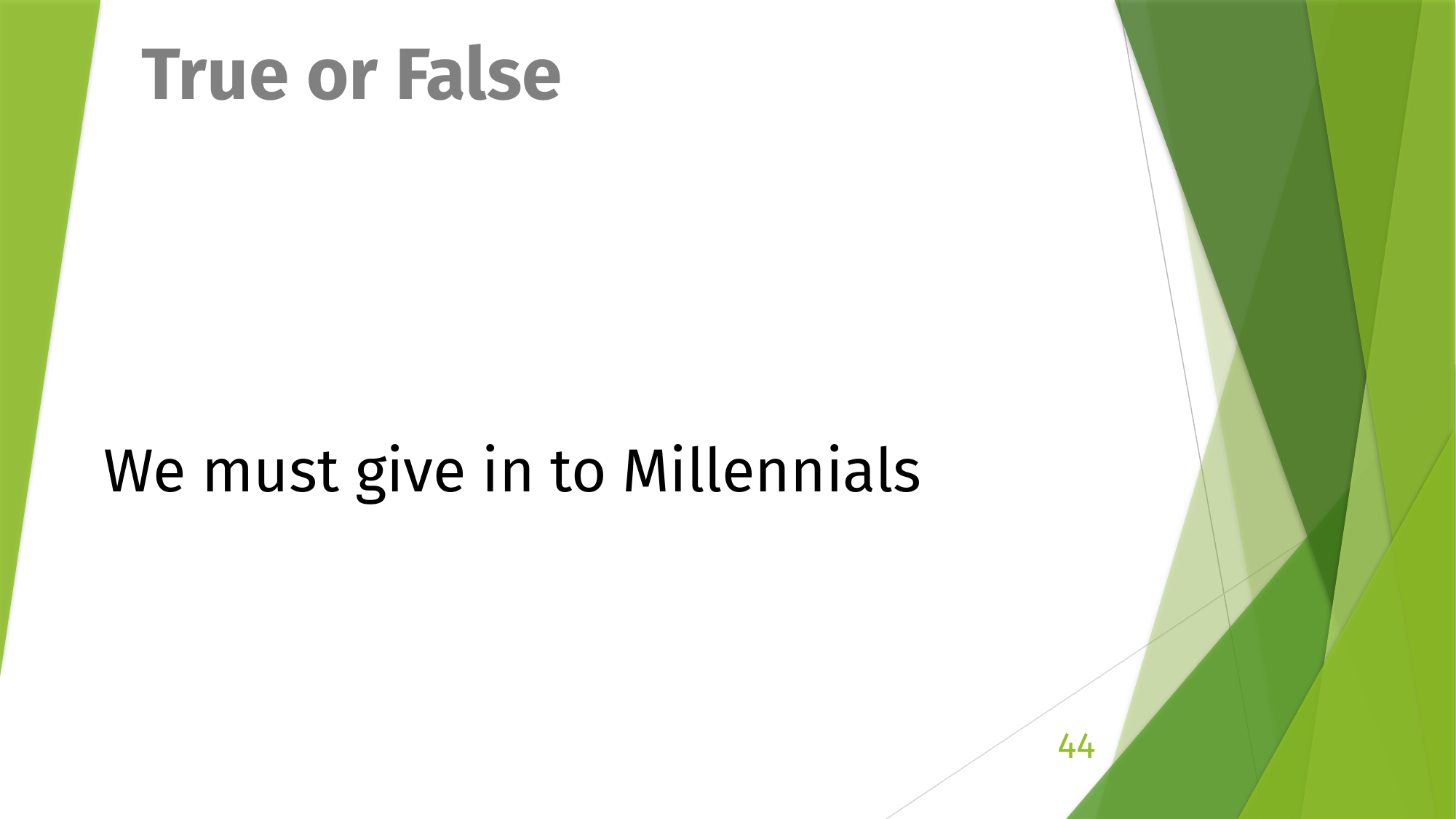

True or False
We must give in to Millennials
44